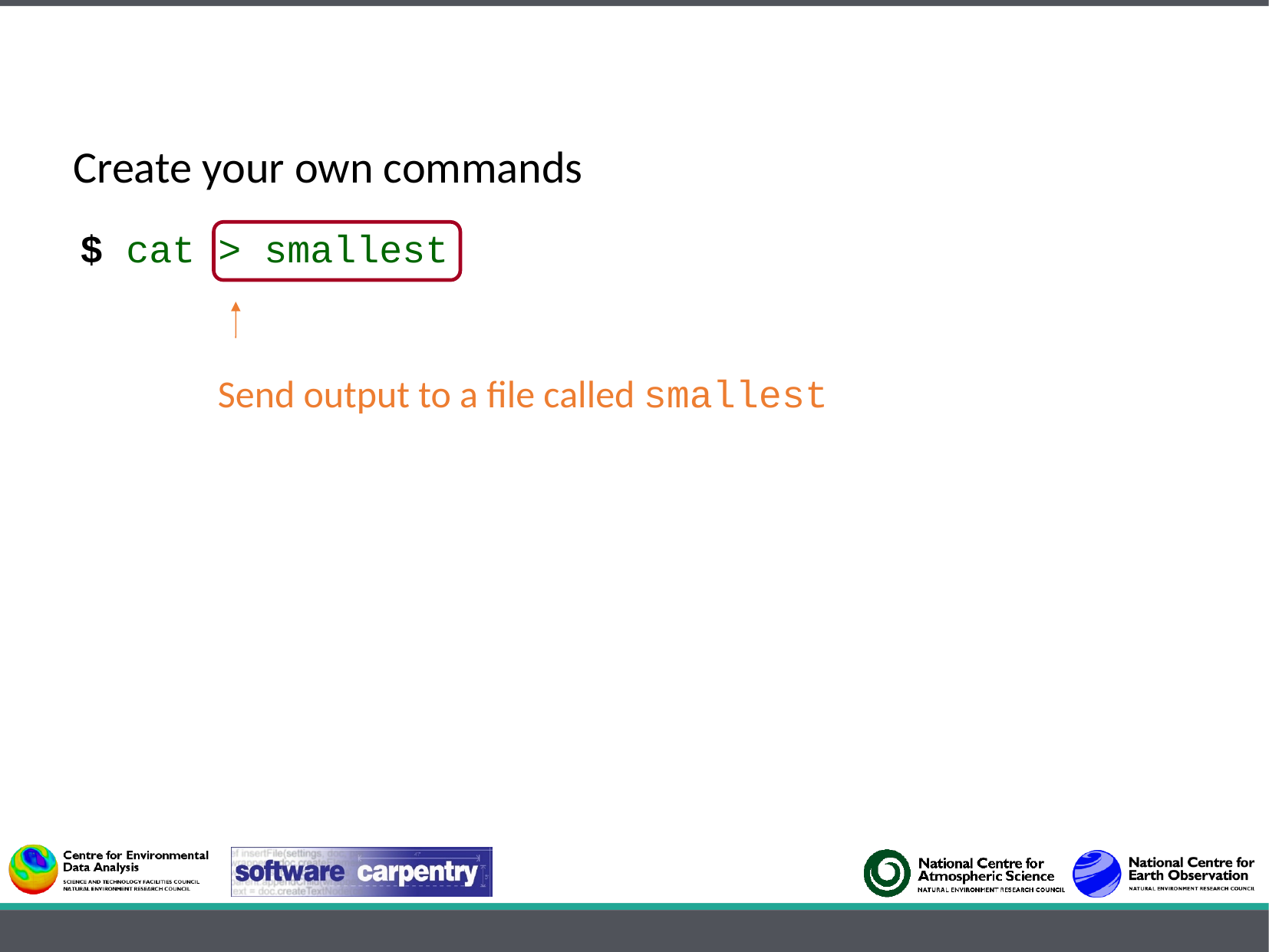

Create your own commands
$ cat > smallest

Send output to a file called smallest